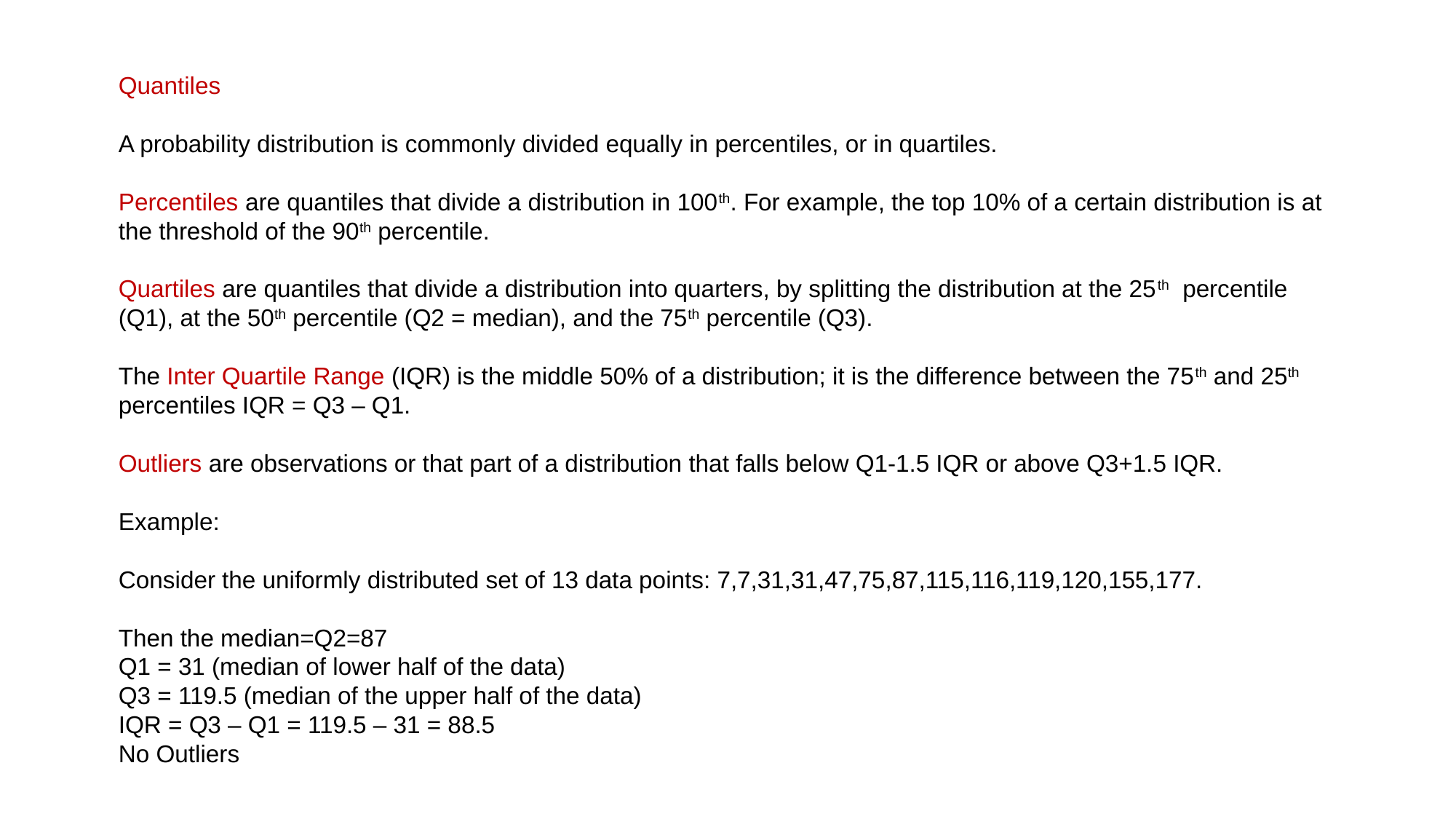

Quantiles

A probability distribution is commonly divided equally in percentiles, or in quartiles.

Percentiles are quantiles that divide a distribution in 100th. For example, the top 10% of a certain distribution is at the threshold of the 90th percentile.

Quartiles are quantiles that divide a distribution into quarters, by splitting the distribution at the 25th  percentile (Q1), at the 50th percentile (Q2 = median), and the 75th percentile (Q3).

The Inter Quartile Range (IQR) is the middle 50% of a distribution; it is the difference between the 75th and 25th percentiles IQR = Q3 – Q1.

Outliers are observations or that part of a distribution that falls below Q1-1.5 IQR or above Q3+1.5 IQR.

Example:

Consider the uniformly distributed set of 13 data points: 7,7,31,31,47,75,87,115,116,119,120,155,177.

Then the median=Q2=87
Q1 = 31 (median of lower half of the data)
Q3 = 119.5 (median of the upper half of the data)
IQR = Q3 – Q1 = 119.5 – 31 = 88.5
No Outliers